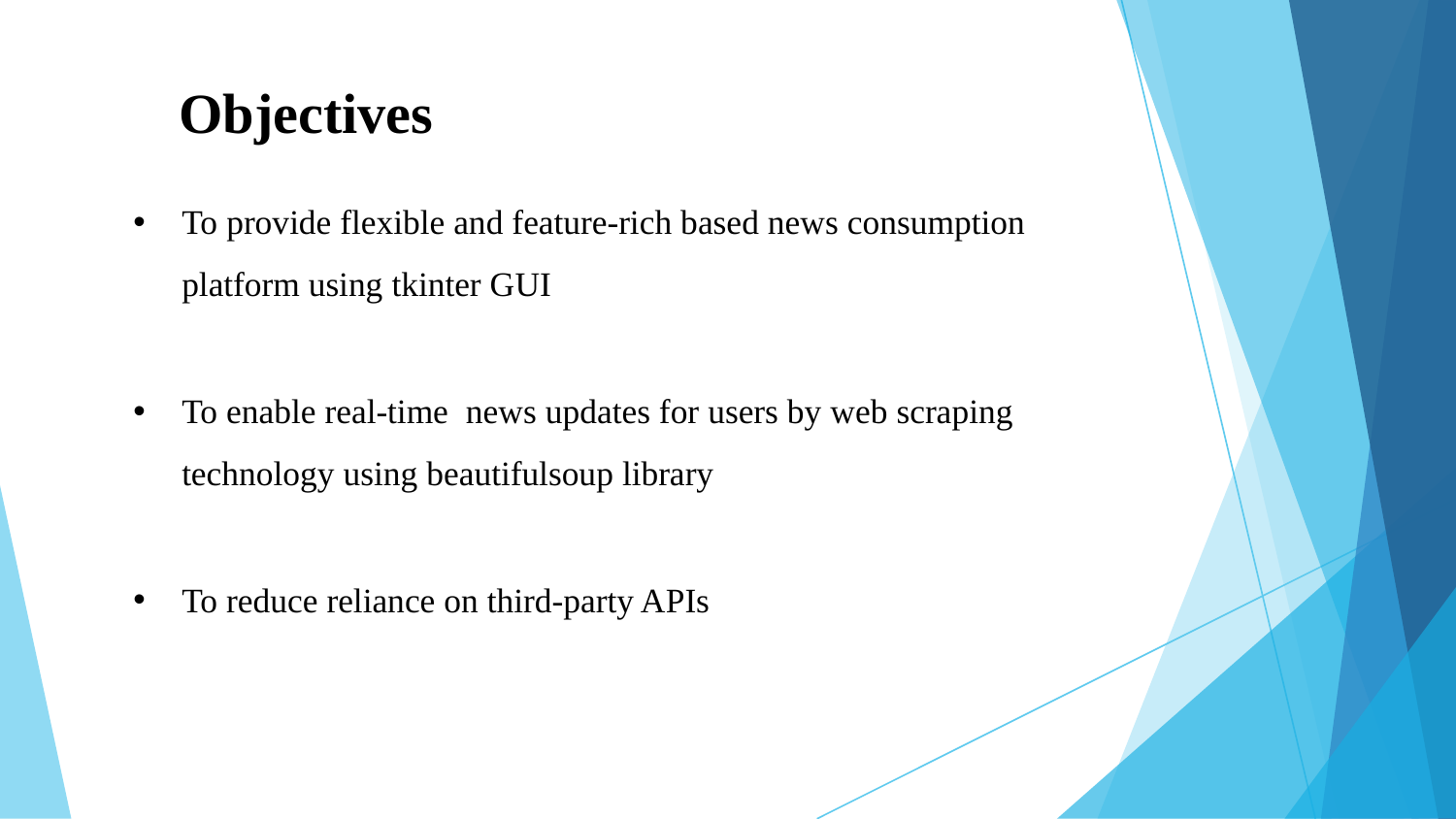

# Objectives
To provide flexible and feature-rich based news consumption platform using tkinter GUI

To enable real-time  news updates for users by web scraping
technology using beautifulsoup library

To reduce reliance on third-party APIs